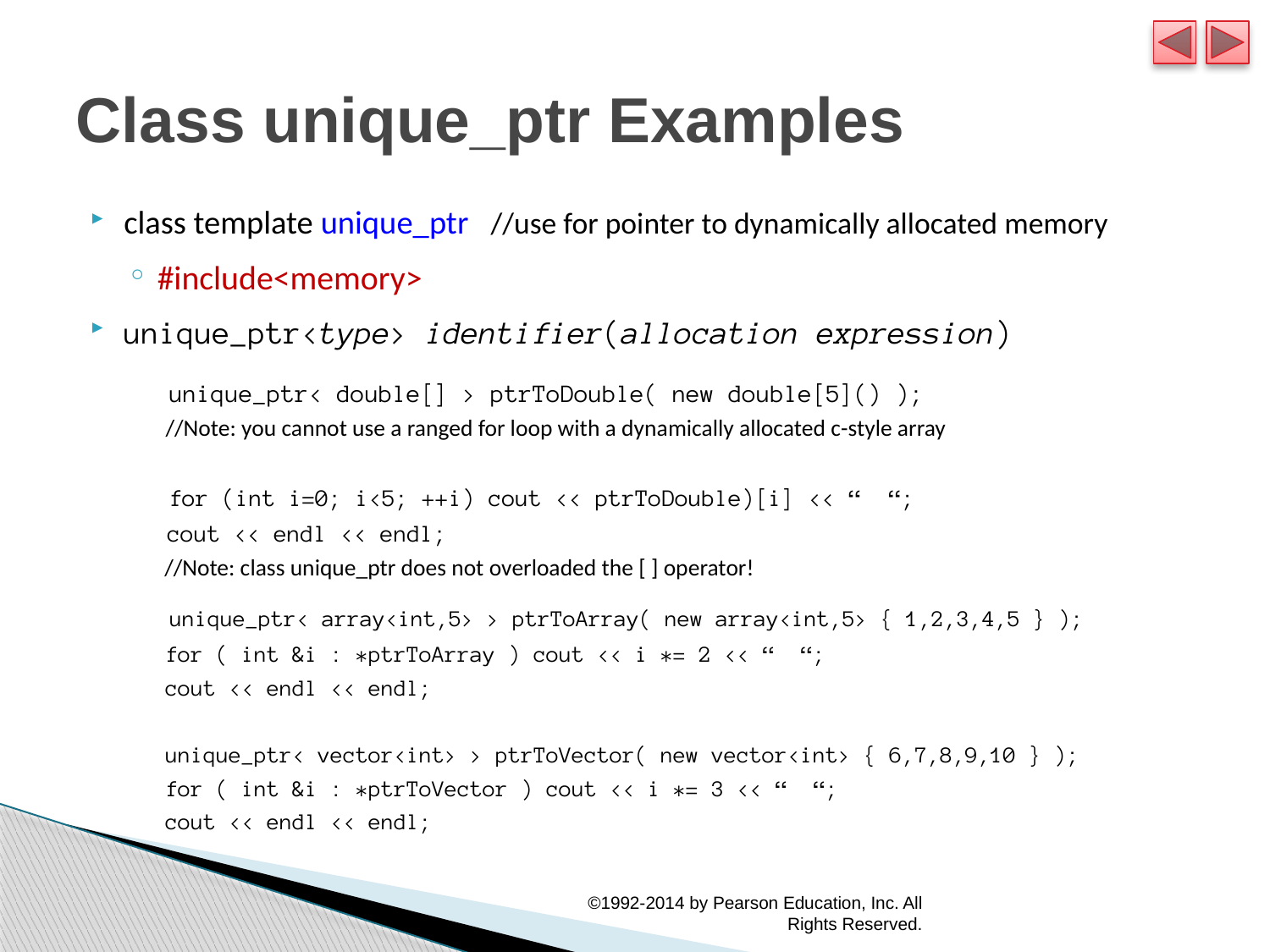

# Class unique_ptr Examples
class template unique_ptr   //use for pointer to dynamically allocated memory
#include<memory>
unique_ptr<type> identifier(allocation expression)
   unique_ptr< double[] > ptrToDouble( new double[5]() );
   //Note: you cannot use a ranged for loop with a dynamically allocated c-style array
   for (int i=0; i<5; ++i) cout << ptrToDouble)[i] << “  “;
   cout << endl << endl;
       //Note: class unique_ptr does not overloaded the [ ] operator!
     unique_ptr< array<int,5> > ptrToArray( new array<int,5> { 1,2,3,4,5 } );
   for ( int &i : *ptrToArray ) cout << i *= 2 << “  “;
   cout << endl << endl;
   unique_ptr< vector<int> > ptrToVector( new vector<int> { 6,7,8,9,10 } );
   for ( int &i : *ptrToVector ) cout << i *= 3 << “  “;
   cout << endl << endl;

©1992-2014 by Pearson Education, Inc. All Rights Reserved.